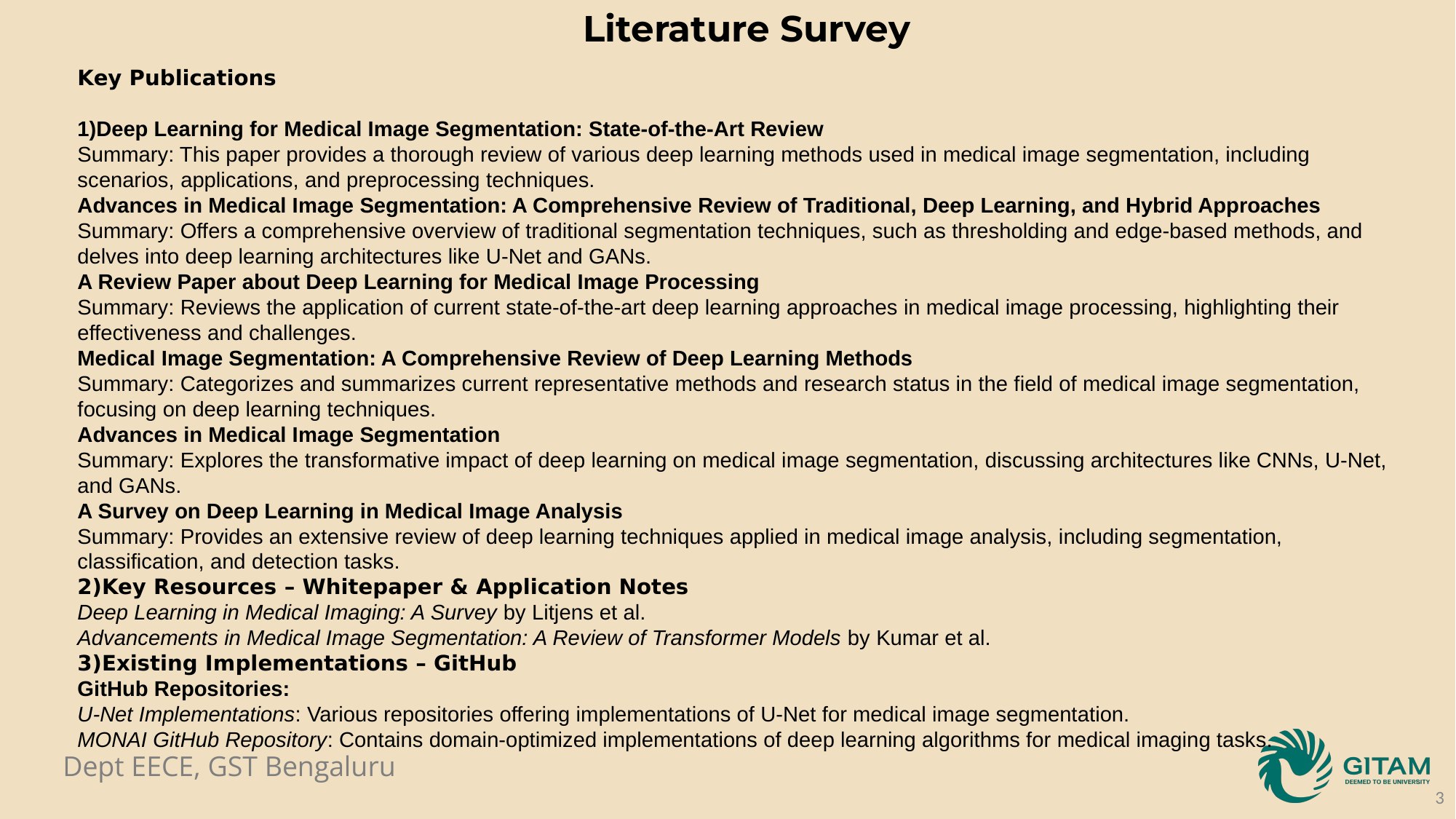

Literature Survey
Key Publications

1)Deep Learning for Medical Image Segmentation: State-of-the-Art Review
Summary: This paper provides a thorough review of various deep learning methods used in medical image segmentation, including scenarios, applications, and preprocessing techniques.
Advances in Medical Image Segmentation: A Comprehensive Review of Traditional, Deep Learning, and Hybrid Approaches
Summary: Offers a comprehensive overview of traditional segmentation techniques, such as thresholding and edge-based methods, and delves into deep learning architectures like U-Net and GANs.
A Review Paper about Deep Learning for Medical Image Processing
Summary: Reviews the application of current state-of-the-art deep learning approaches in medical image processing, highlighting their effectiveness and challenges.
Medical Image Segmentation: A Comprehensive Review of Deep Learning Methods
Summary: Categorizes and summarizes current representative methods and research status in the field of medical image segmentation, focusing on deep learning techniques.
Advances in Medical Image Segmentation
Summary: Explores the transformative impact of deep learning on medical image segmentation, discussing architectures like CNNs, U-Net, and GANs.
A Survey on Deep Learning in Medical Image Analysis
Summary: Provides an extensive review of deep learning techniques applied in medical image analysis, including segmentation, classification, and detection tasks.
2)Key Resources – Whitepaper & Application Notes
Deep Learning in Medical Imaging: A Survey by Litjens et al.
Advancements in Medical Image Segmentation: A Review of Transformer Models by Kumar et al.
3)Existing Implementations – GitHub
GitHub Repositories:
U-Net Implementations: Various repositories offering implementations of U-Net for medical image segmentation.
MONAI GitHub Repository: Contains domain-optimized implementations of deep learning algorithms for medical imaging tasks.

3